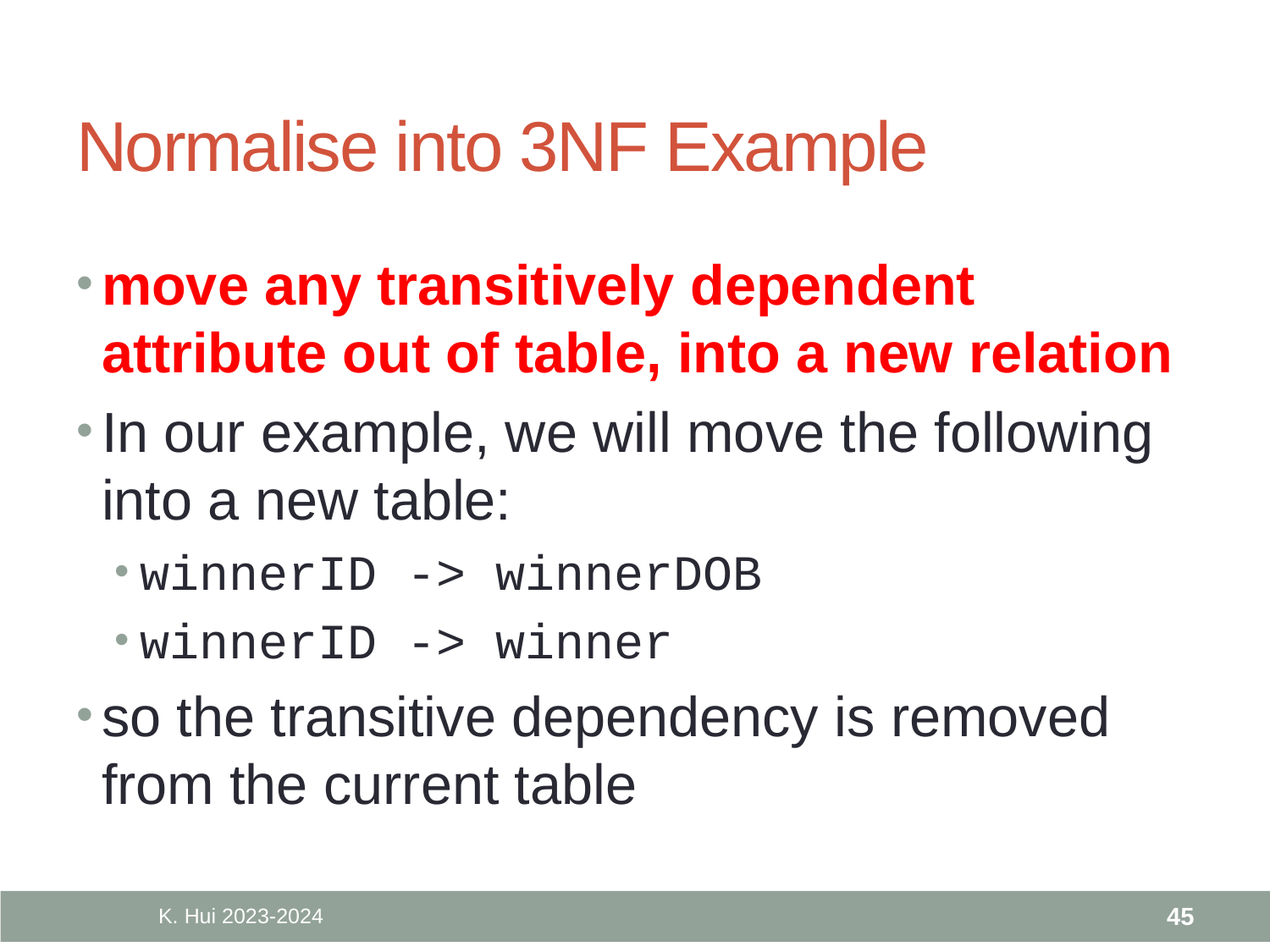

# Normalise into 3NF Example
move any transitively dependent attribute out of table, into a new relation
In our example, we will move the following into a new table:
winnerID -> winnerDOB
winnerID -> winner
so the transitive dependency is removed from the current table
K. Hui 2023-2024
45